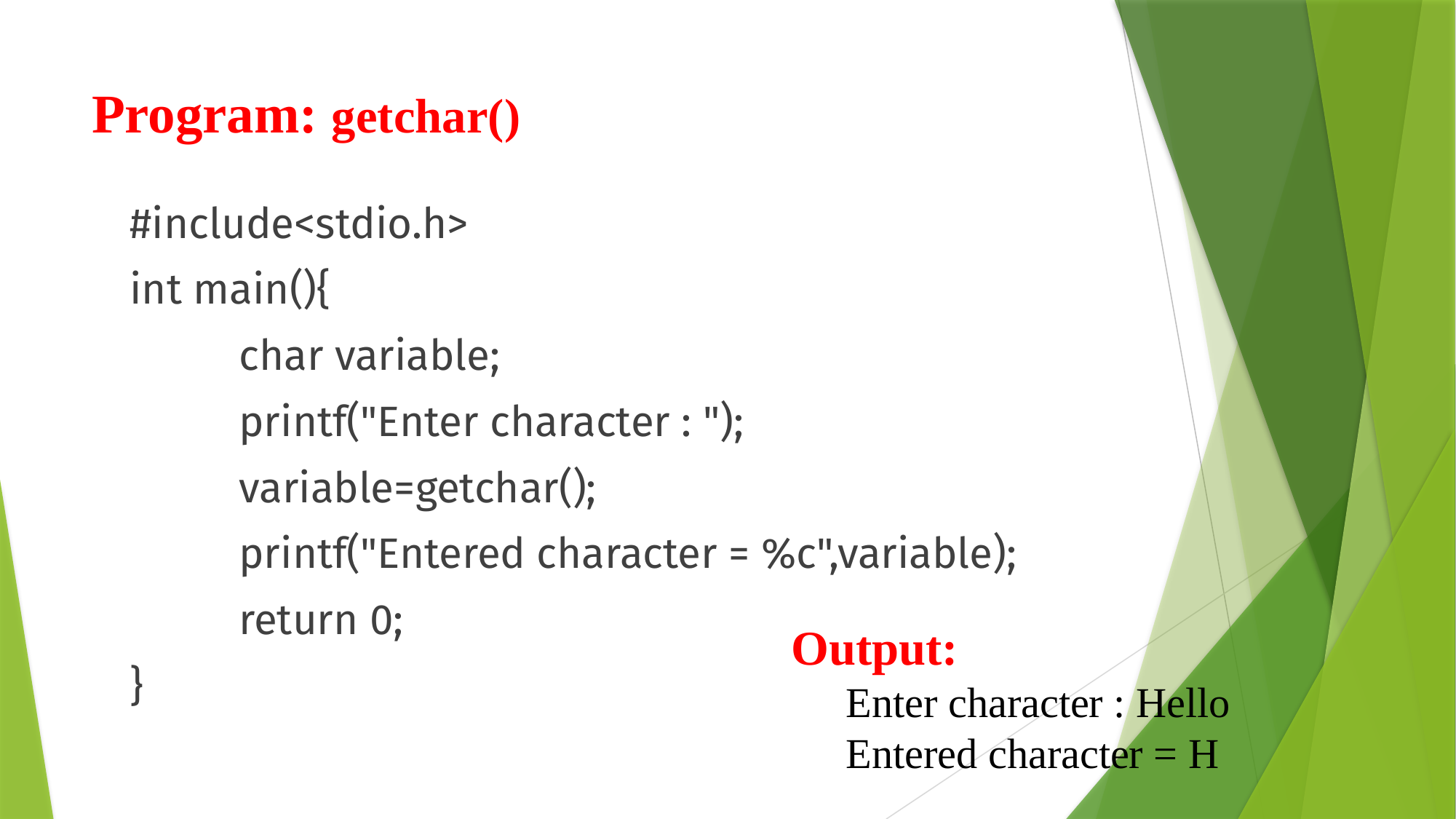

# Program: getchar()
#include<stdio.h>
int main(){
	char variable;
	printf("Enter character : ");
	variable=getchar();
	printf("Entered character = %c",variable);
	return 0;
}

Output:
Enter character : Hello
Entered character = H